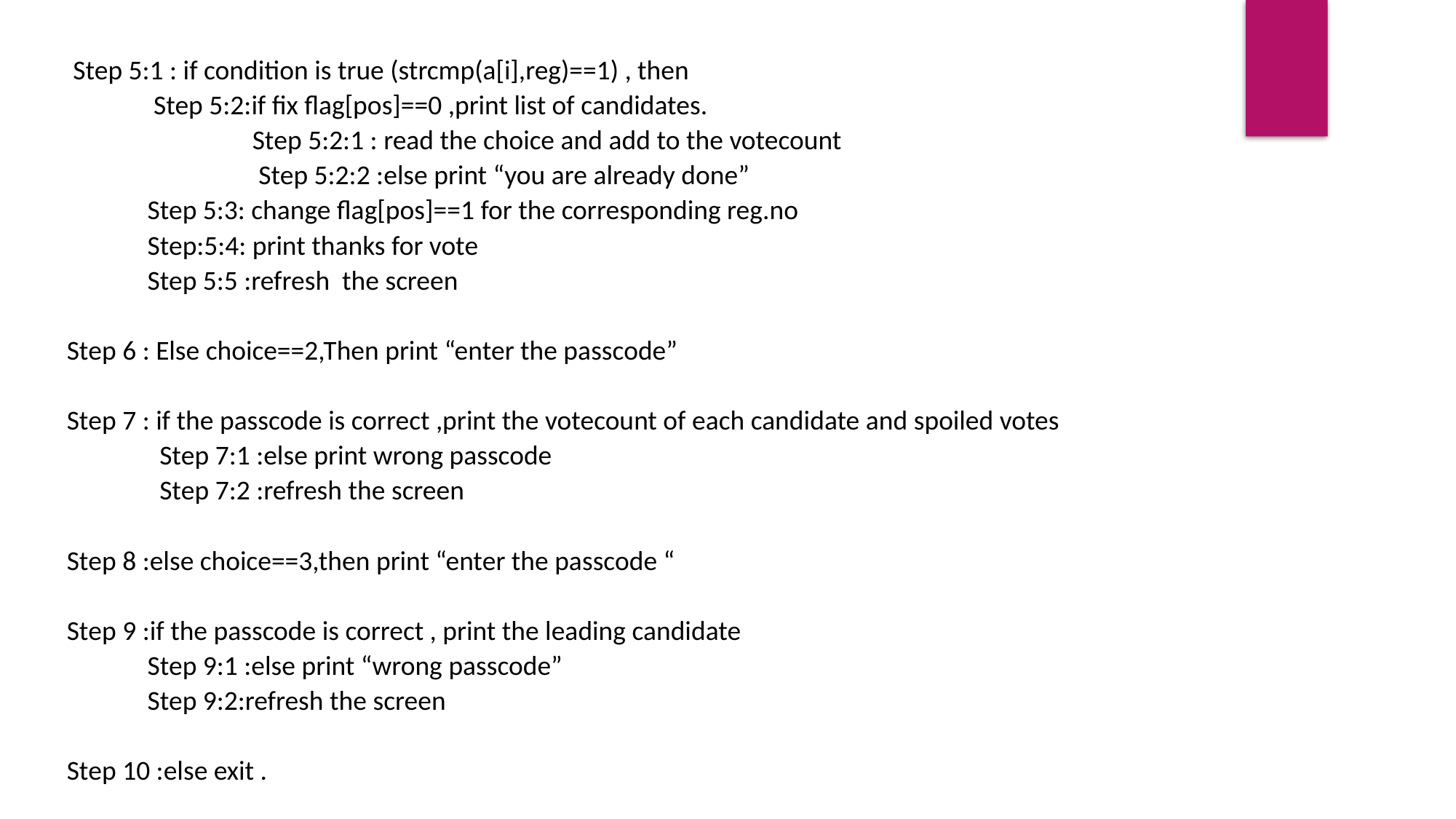

Step 5:1 : if condition is true (strcmp(a[i],reg)==1) , then
              Step 5:2:if fix flag[pos]==0 ,print list of candidates.
                              Step 5:2:1 : read the choice and add to the votecount
                               Step 5:2:2 :else print “you are already done”
             Step 5:3: change flag[pos]==1 for the corresponding reg.no
             Step:5:4: print thanks for vote
             Step 5:5 :refresh  the screen

Step 6 : Else choice==2,Then print “enter the passcode”

Step 7 : if the passcode is correct ,print the votecount of each candidate and spoiled votes
               Step 7:1 :else print wrong passcode
               Step 7:2 :refresh the screen

Step 8 :else choice==3,then print “enter the passcode “

Step 9 :if the passcode is correct , print the leading candidate
             Step 9:1 :else print “wrong passcode”
             Step 9:2:refresh the screen

Step 10 :else exit .